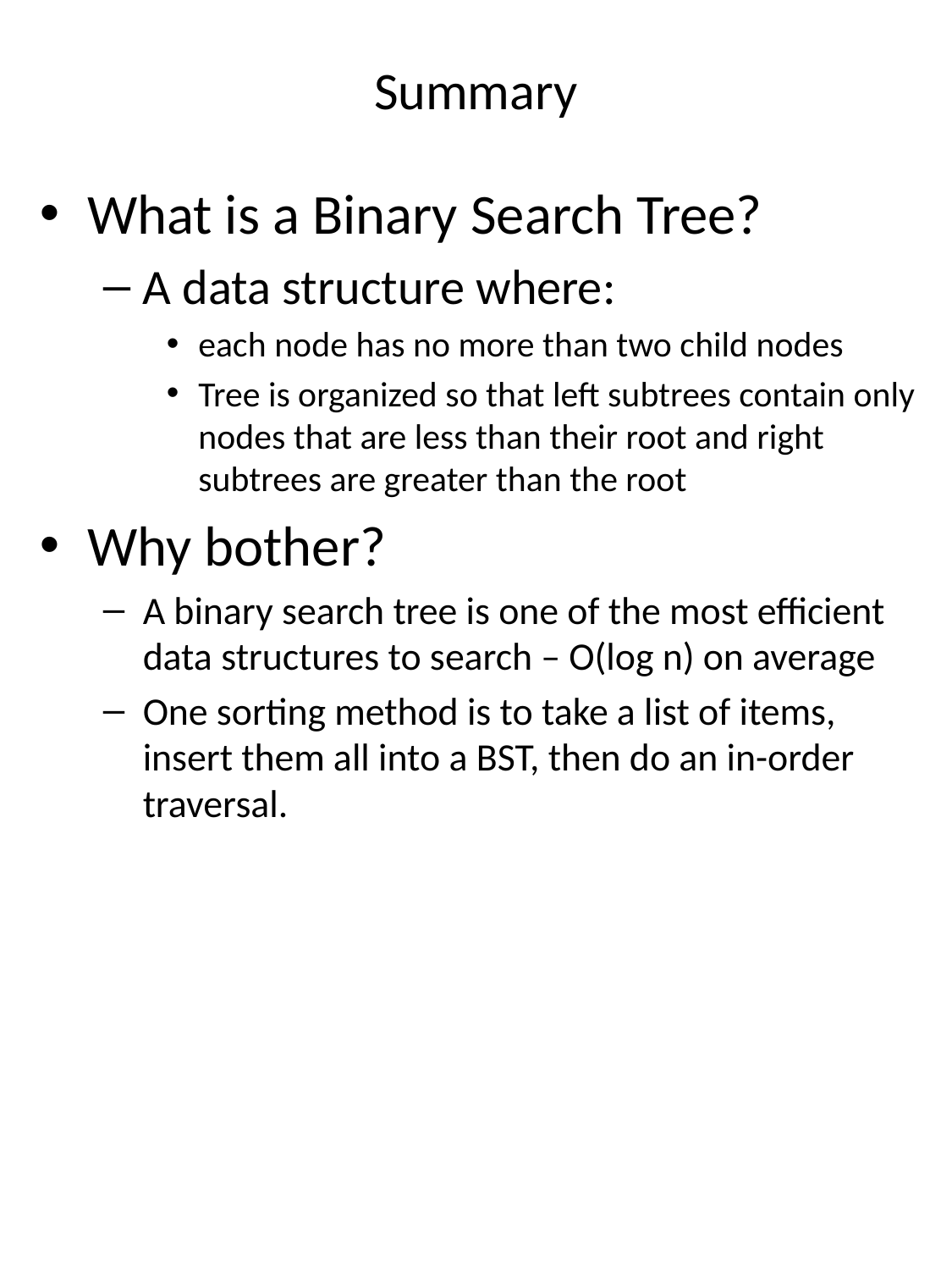

# Summary
What is a Binary Search Tree?
A data structure where:
each node has no more than two child nodes
Tree is organized so that left subtrees contain only nodes that are less than their root and right subtrees are greater than the root
Why bother?
A binary search tree is one of the most efficient data structures to search – O(log n) on average
One sorting method is to take a list of items, insert them all into a BST, then do an in-order traversal.